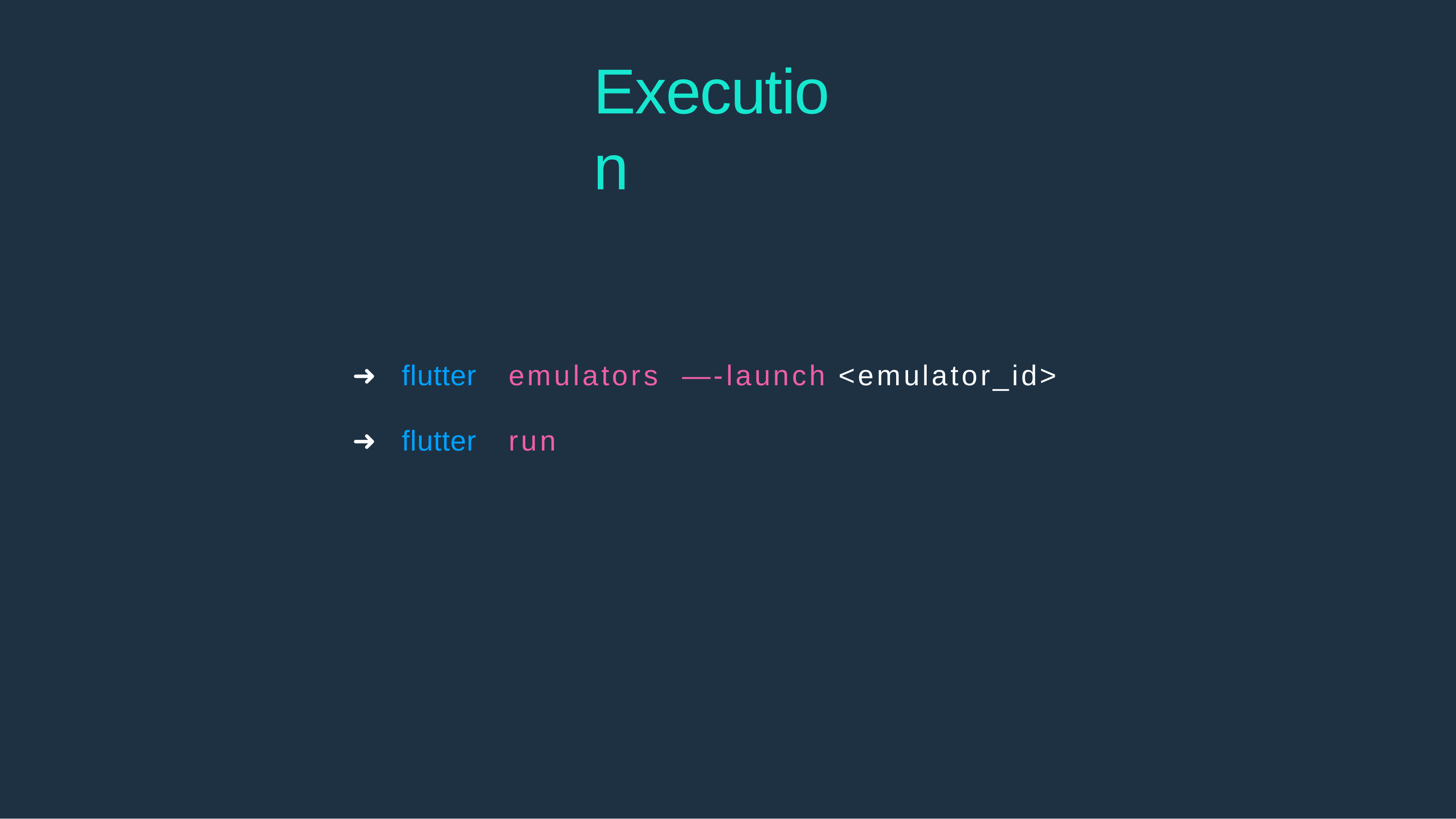

# Execution
| ➜ | flutter | emulators | —-launch | <emulator\_id> |
| --- | --- | --- | --- | --- |
| ➜ | flutter | run |  |  |